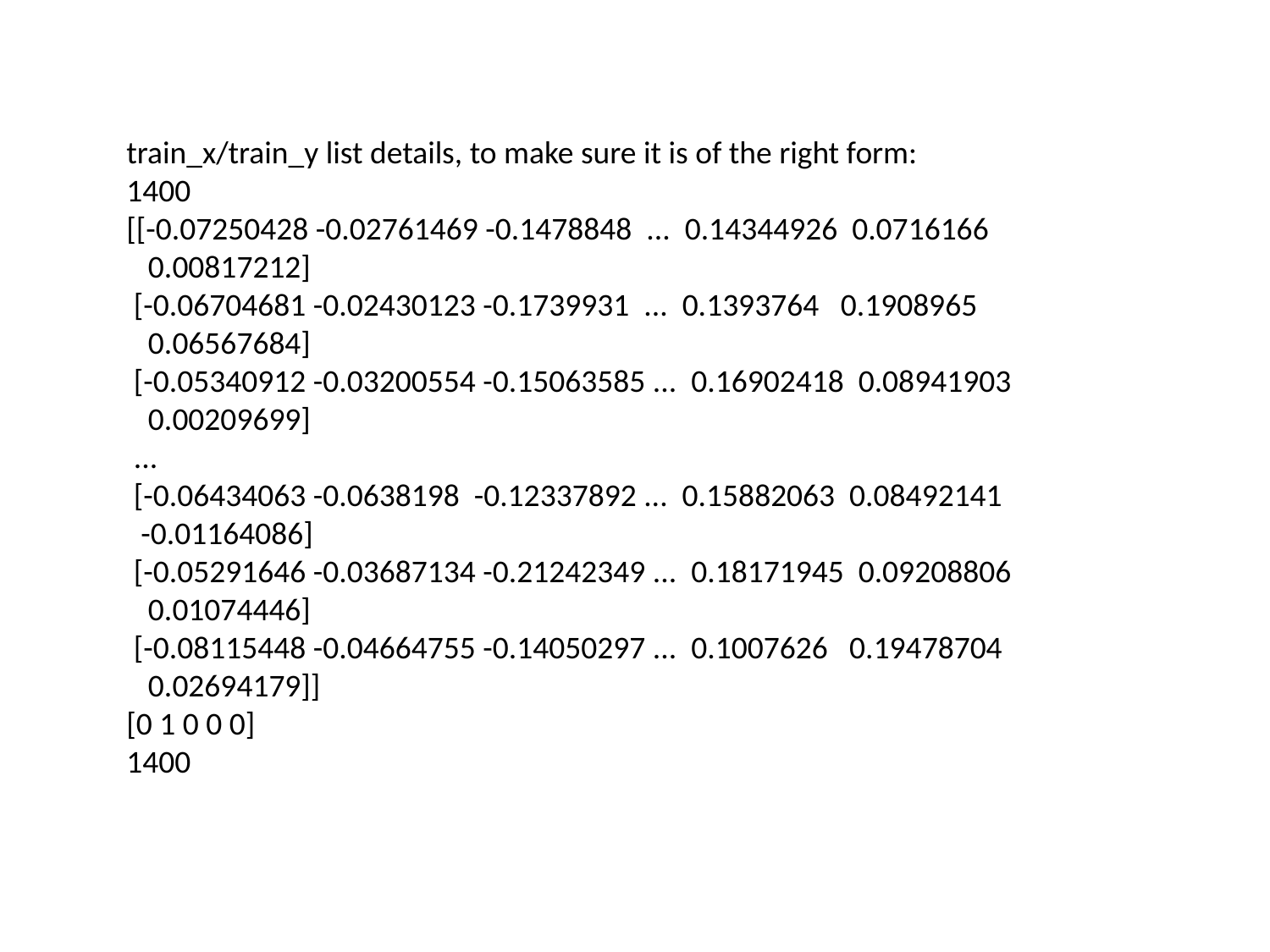

train_x/train_y list details, to make sure it is of the right form:
1400
[[-0.07250428 -0.02761469 -0.1478848  ...  0.14344926  0.0716166
   0.00817212]
 [-0.06704681 -0.02430123 -0.1739931  ...  0.1393764   0.1908965
   0.06567684]
 [-0.05340912 -0.03200554 -0.15063585 ...  0.16902418  0.08941903
   0.00209699]
 ...
 [-0.06434063 -0.0638198  -0.12337892 ...  0.15882063  0.08492141
  -0.01164086]
 [-0.05291646 -0.03687134 -0.21242349 ...  0.18171945  0.09208806
   0.01074446]
 [-0.08115448 -0.04664755 -0.14050297 ...  0.1007626   0.19478704
   0.02694179]]
[0 1 0 0 0]
1400